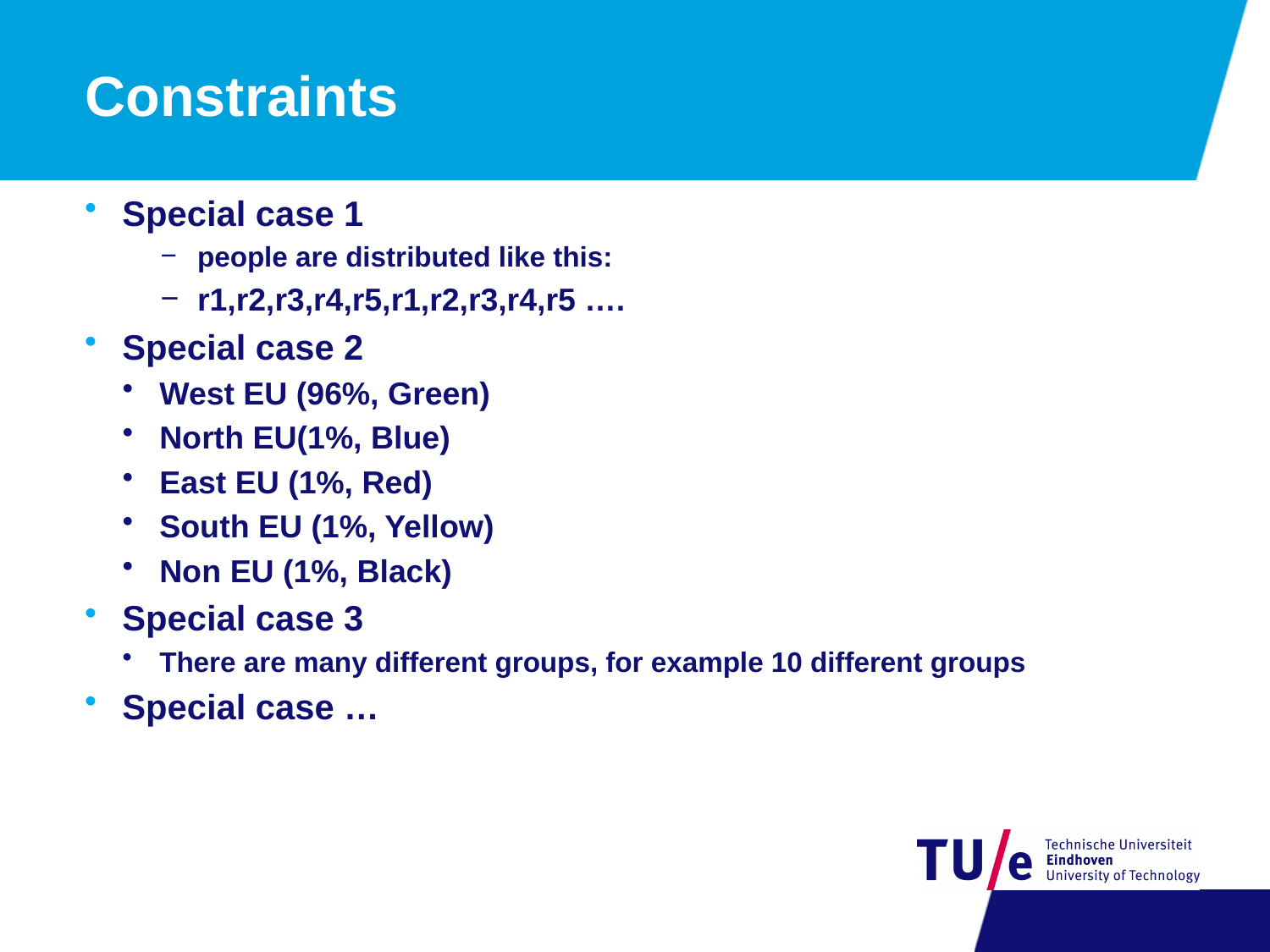

# Constraints
Special case 1
people are distributed like this:
r1,r2,r3,r4,r5,r1,r2,r3,r4,r5 ….
Special case 2
West EU (96%, Green)
North EU(1%, Blue)
East EU (1%, Red)
South EU (1%, Yellow)
Non EU (1%, Black)
Special case 3
There are many different groups, for example 10 different groups
Special case …